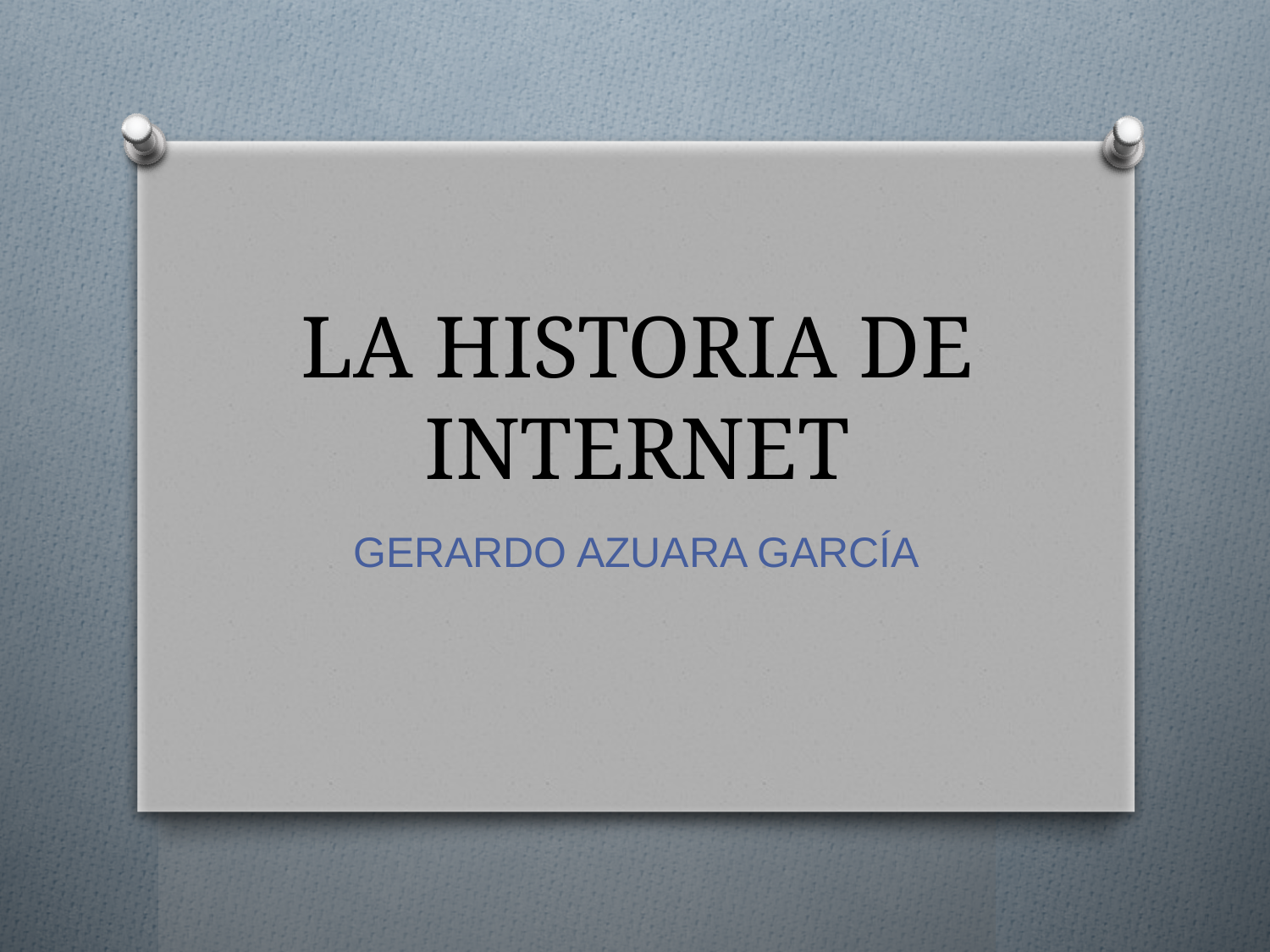

# LA HISTORIA DE INTERNET
GERARDO AZUARA GARCÍA